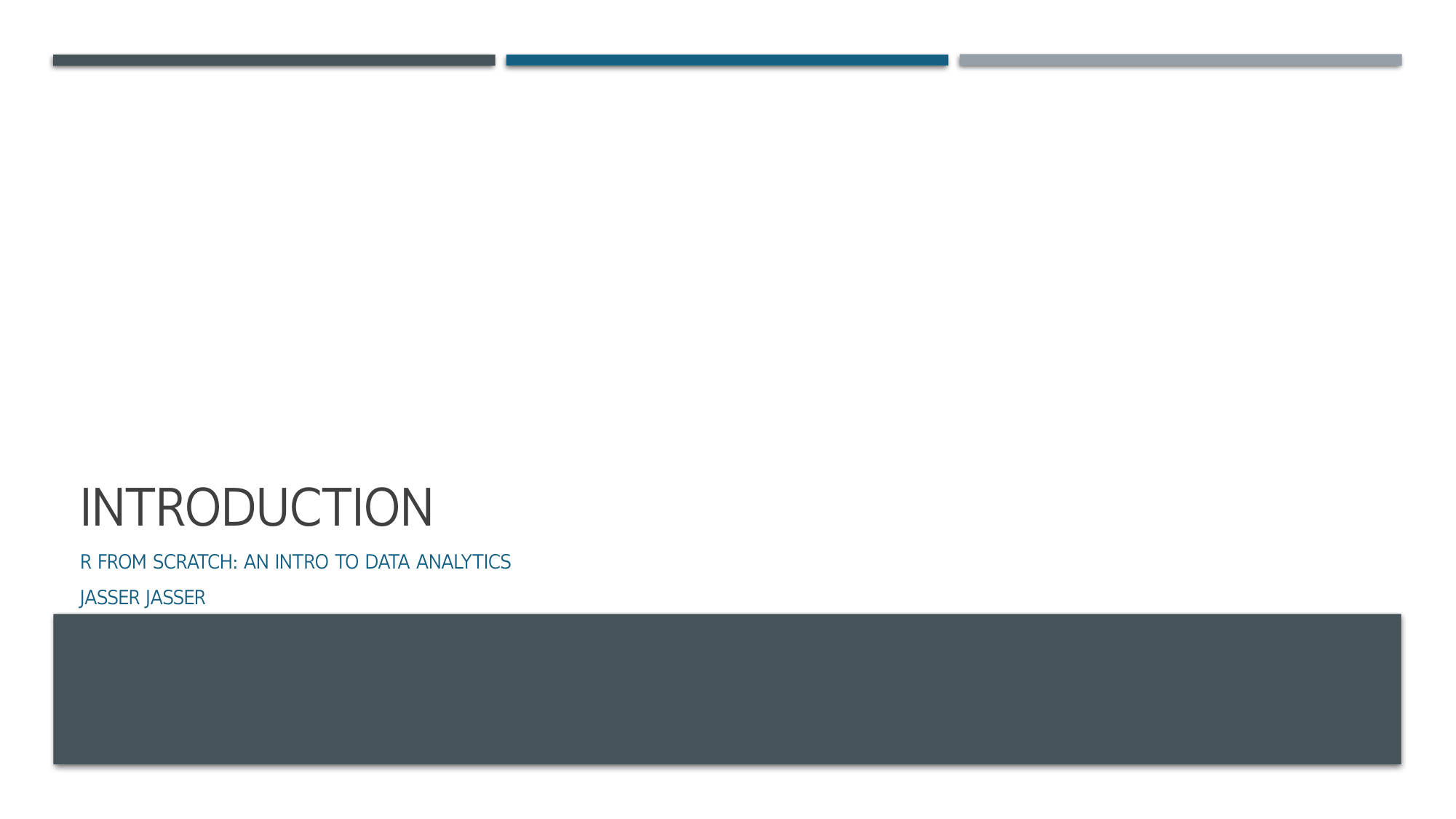

# introduction
R From scratch: an intro to data analytics
Jasser Jasser